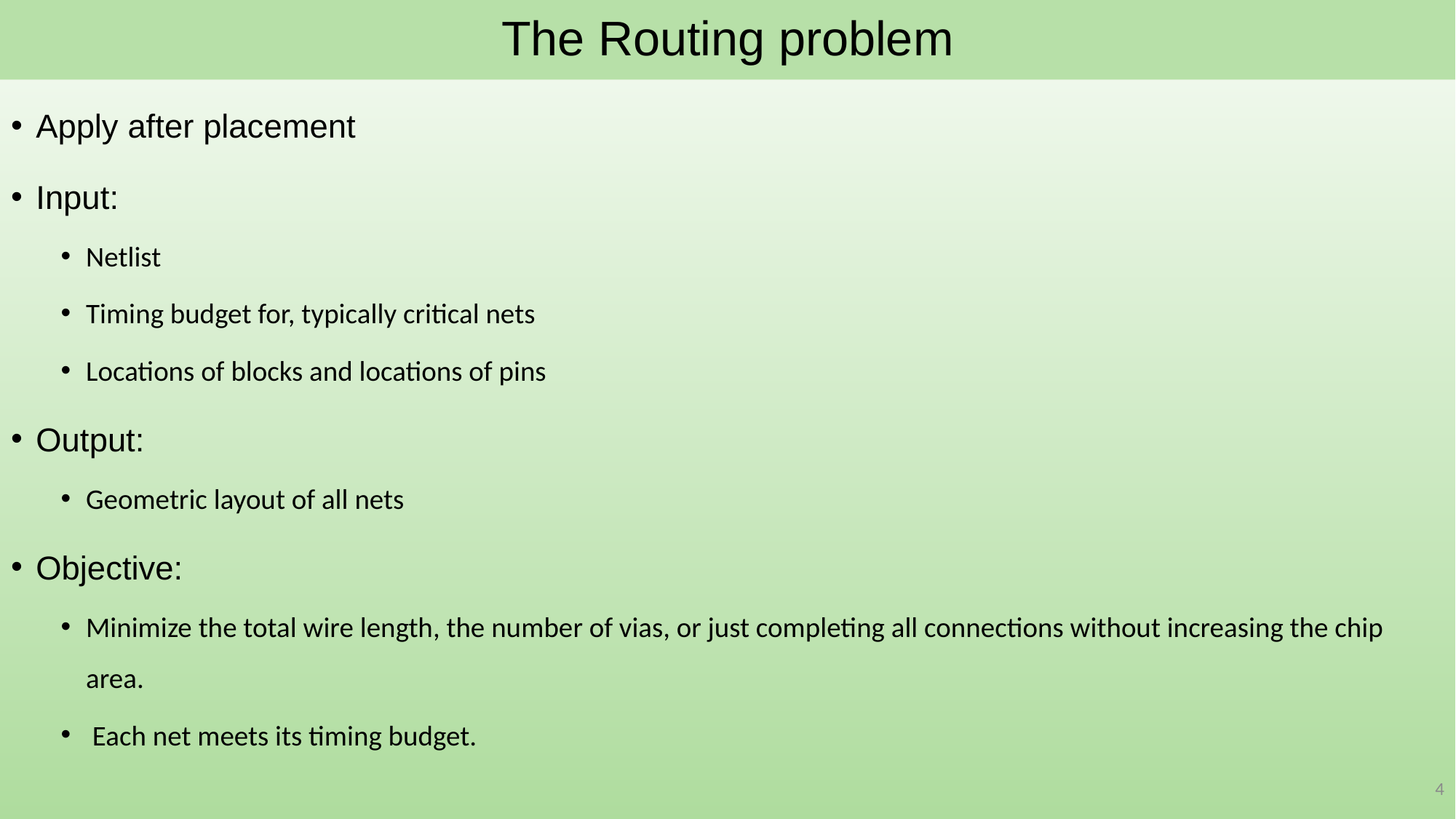

# The Routing problem
Apply after placement
Input:
Netlist
Timing budget for, typically critical nets
Locations of blocks and locations of pins
Output:
Geometric layout of all nets
Objective:
Minimize the total wire length, the number of vias, or just completing all connections without increasing the chip area.
 Each net meets its timing budget.
4